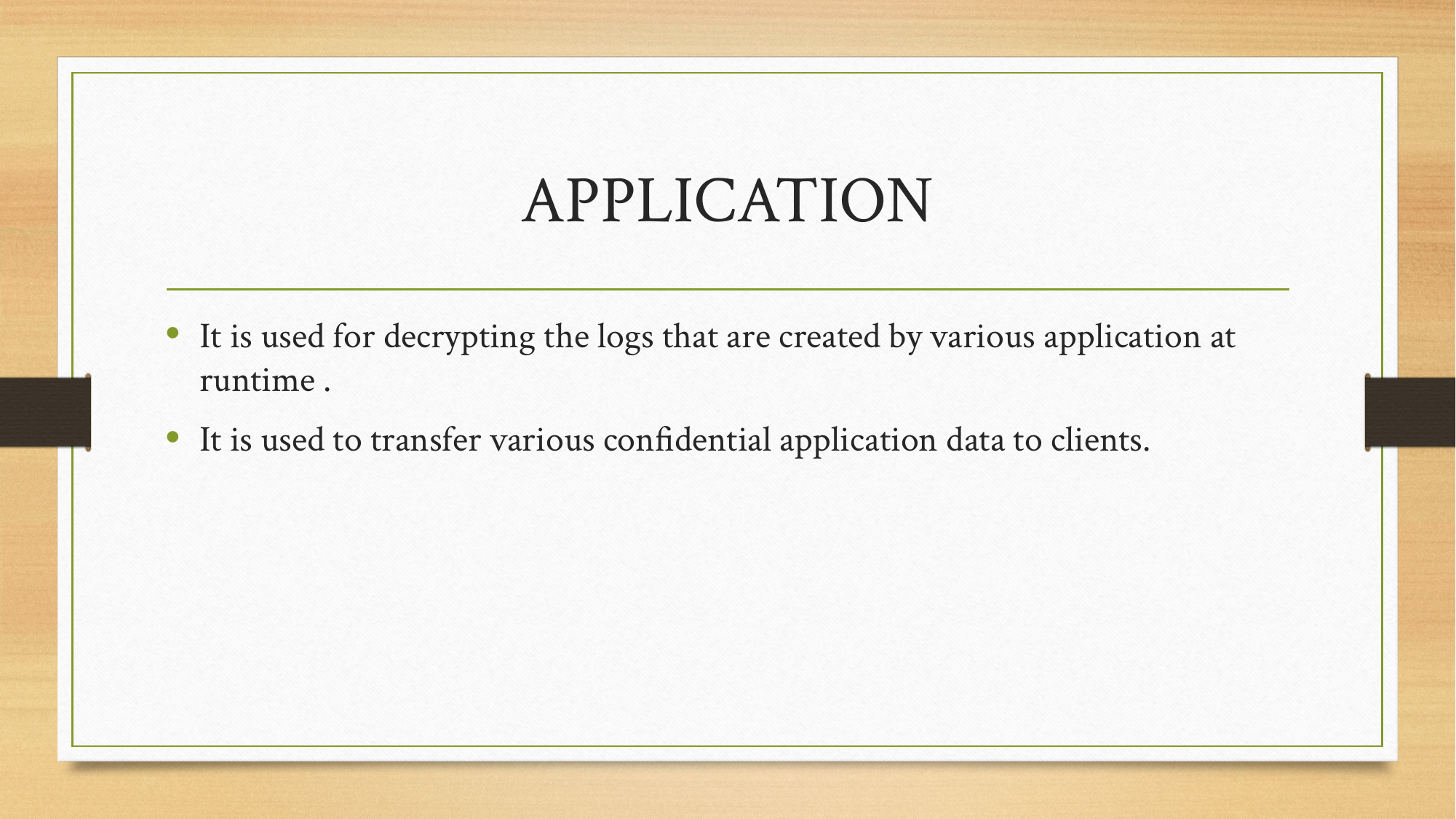

# APPLICATION
It is used for decrypting the logs that are created by various application at runtime .
It is used to transfer various confidential application data to clients.